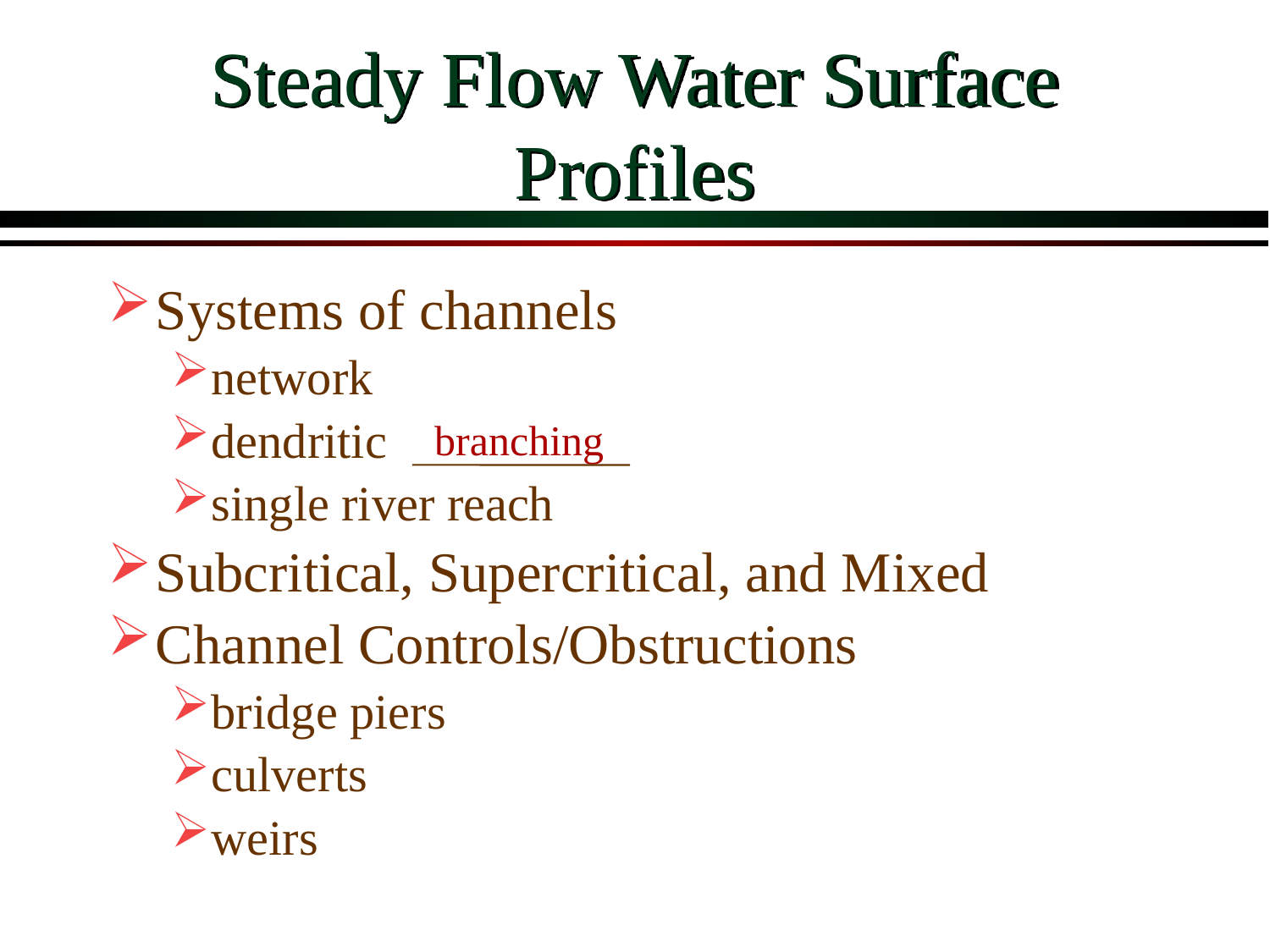

# Steady Flow Water Surface Profiles
Systems of channels
network
dendritic
single river reach
Subcritical, Supercritical, and Mixed
Channel Controls/Obstructions
bridge piers
culverts
weirs
branching